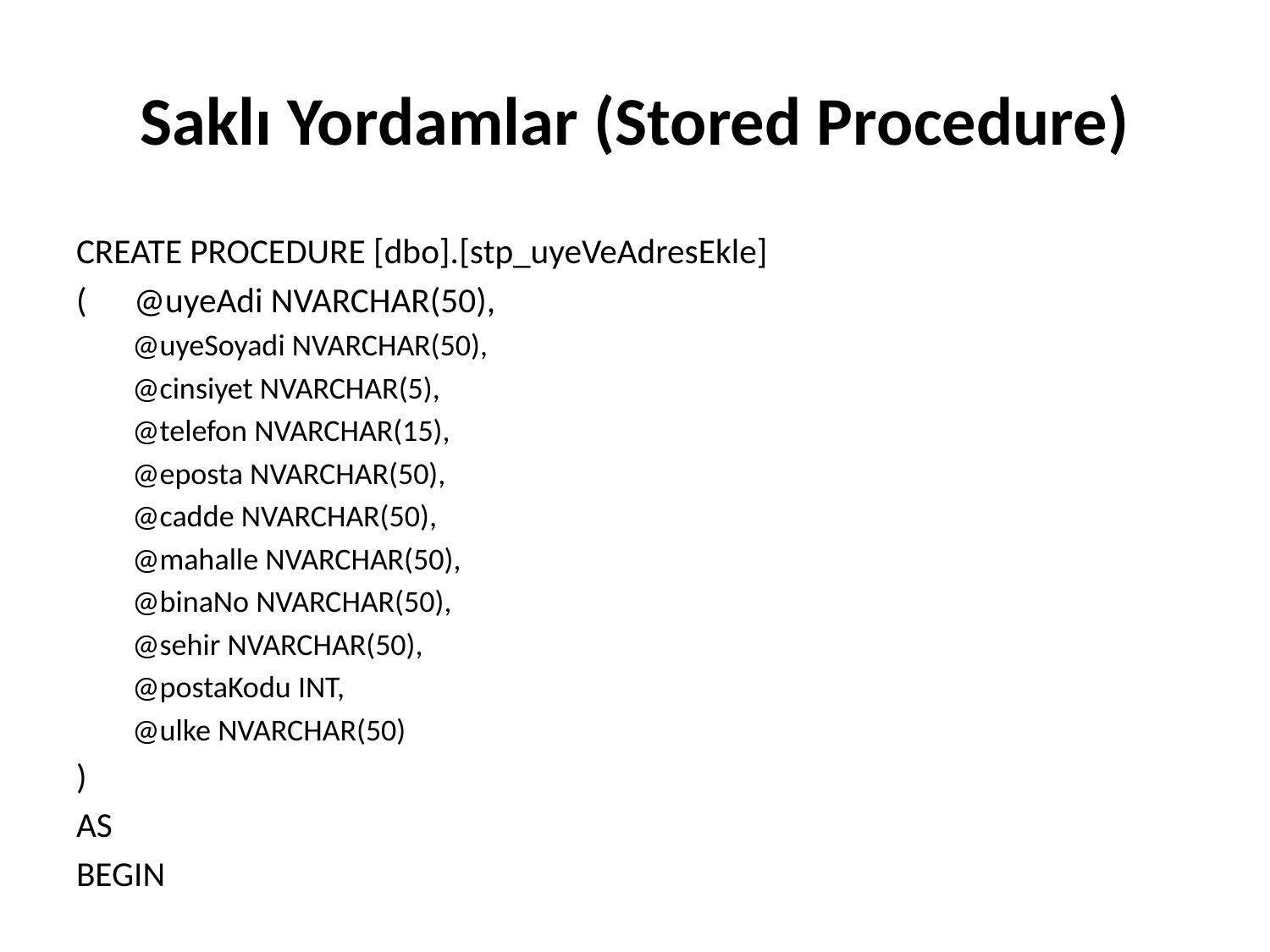

# Saklı Yordamlar (Stored Procedure)
CREATE PROCEDURE [dbo].[stp_uyeVeAdresEkle]
( 	  @uyeAdi NVARCHAR(50),
@uyeSoyadi NVARCHAR(50),
@cinsiyet NVARCHAR(5),
@telefon NVARCHAR(15),
@eposta NVARCHAR(50),
@cadde NVARCHAR(50),
@mahalle NVARCHAR(50),
@binaNo NVARCHAR(50),
@sehir NVARCHAR(50),
@postaKodu INT,
@ulke NVARCHAR(50)
)
AS
BEGIN